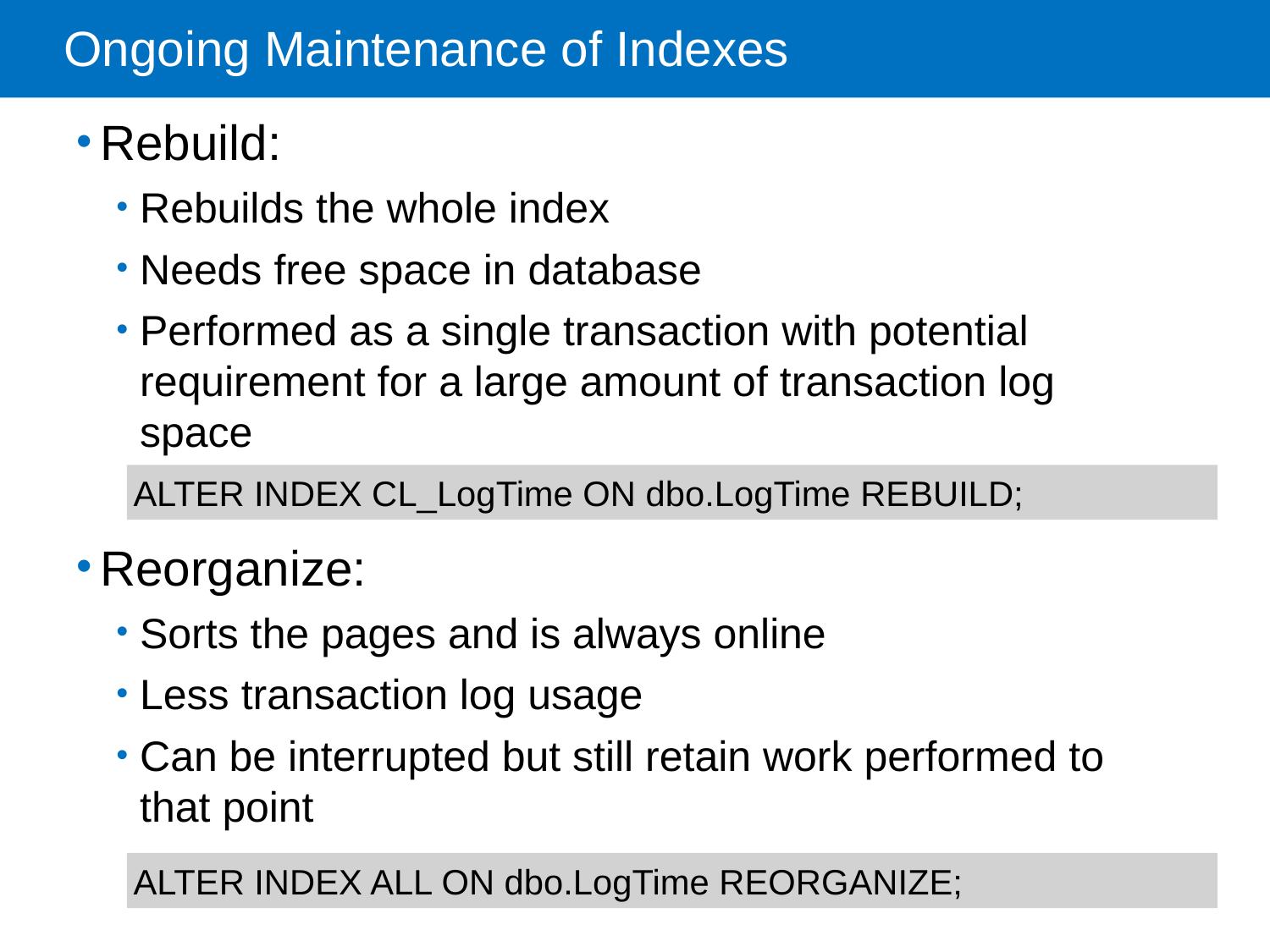

# Ongoing Maintenance of Indexes
Rebuild:
Rebuilds the whole index
Needs free space in database
Performed as a single transaction with potential requirement for a large amount of transaction log space

Reorganize:
Sorts the pages and is always online
Less transaction log usage
Can be interrupted but still retain work performed to that point

ALTER INDEX CL_LogTime ON dbo.LogTime REBUILD;
ALTER INDEX ALL ON dbo.LogTime REORGANIZE;